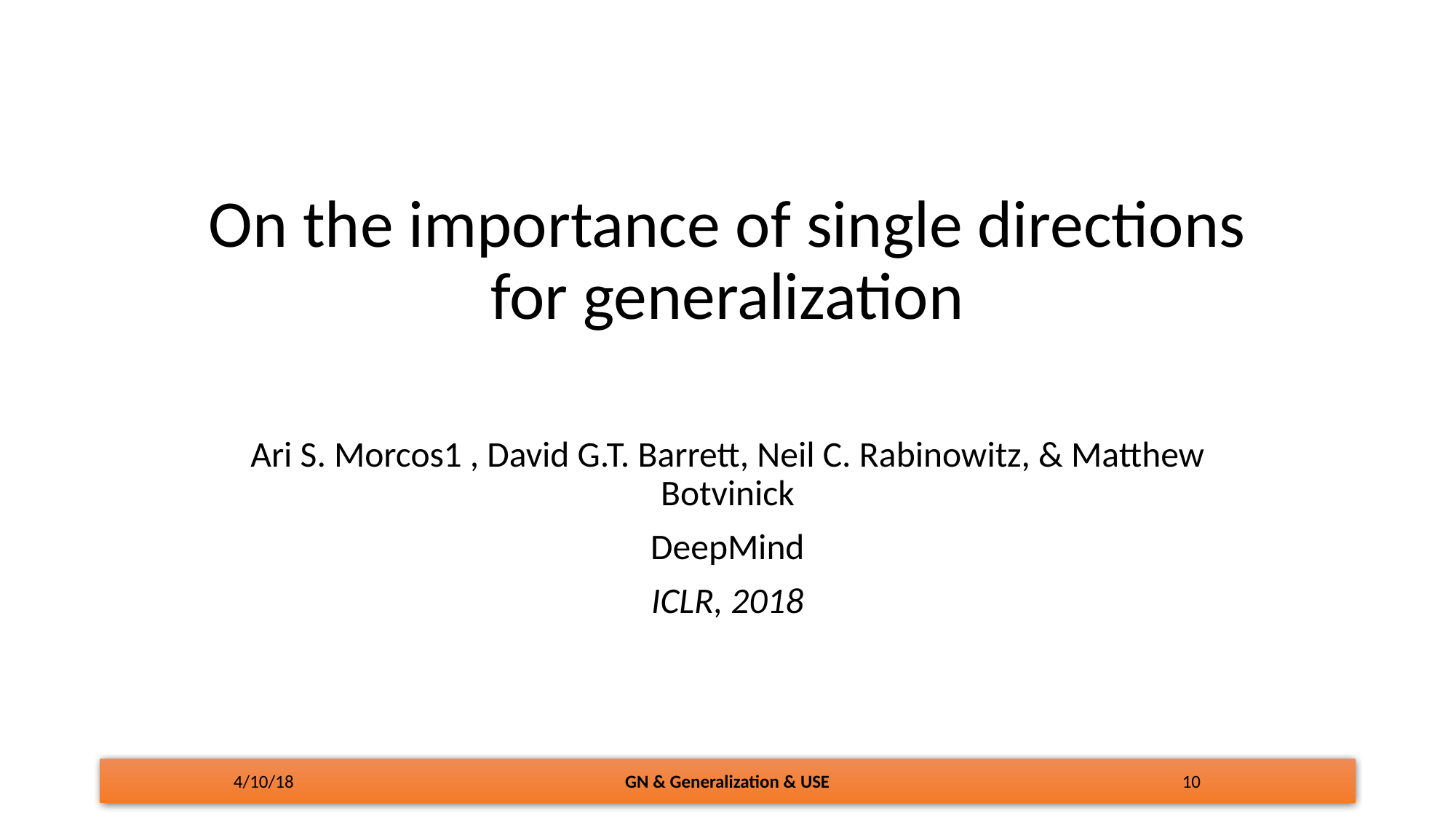

# On the importance of single directions for generalization
Ari S. Morcos1 , David G.T. Barrett, Neil C. Rabinowitz, & Matthew Botvinick
DeepMind
ICLR, 2018

4/10/18
GN & Generalization & USE
10